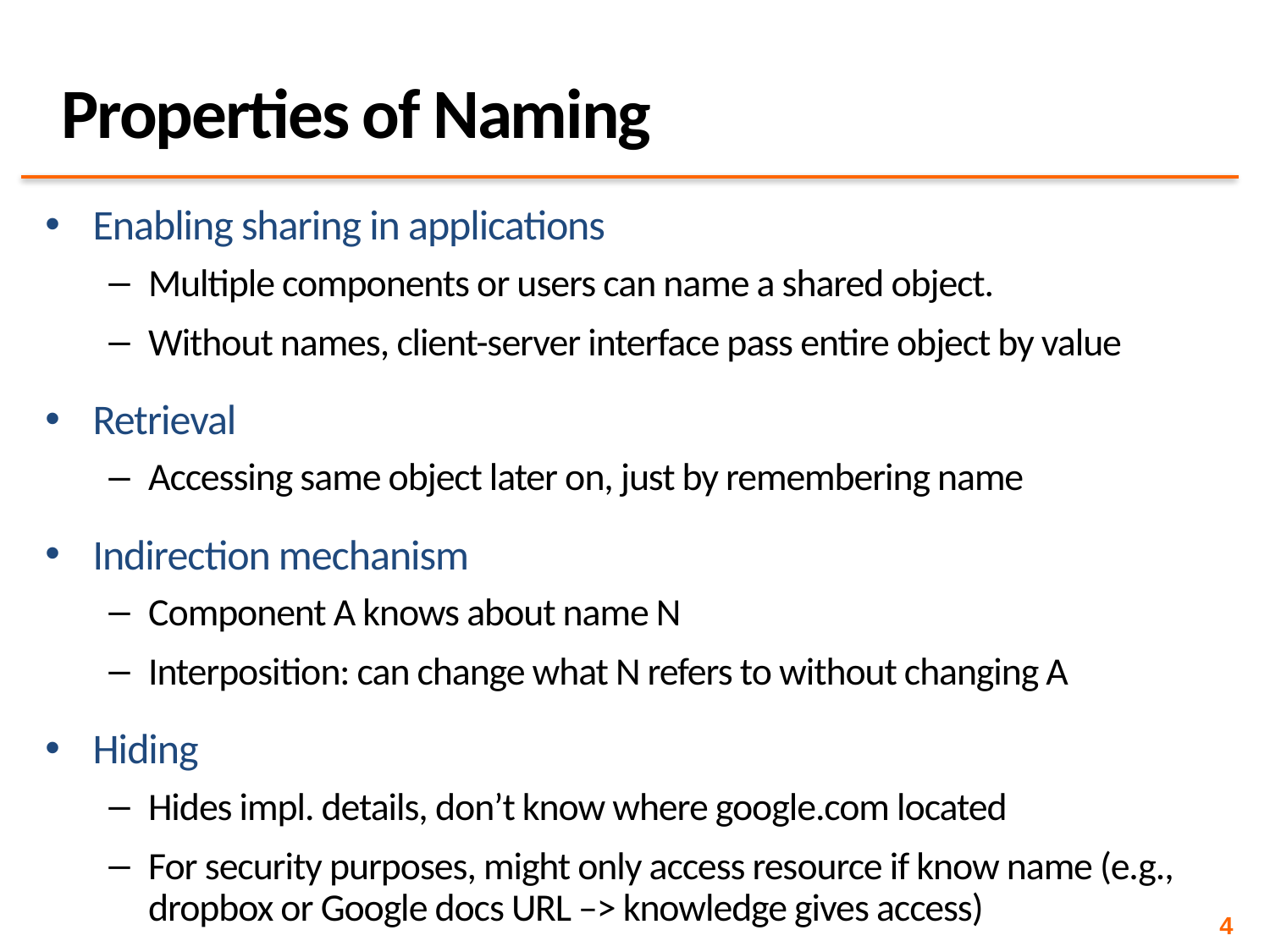

# Properties of Naming
Enabling sharing in applications
Multiple components or users can name a shared object.
Without names, client-server interface pass entire object by value
Retrieval
Accessing same object later on, just by remembering name
Indirection mechanism
Component A knows about name N
Interposition: can change what N refers to without changing A
Hiding
Hides impl. details, don’t know where google.com located
For security purposes, might only access resource if know name (e.g., dropbox or Google docs URL –> knowledge gives access)

4